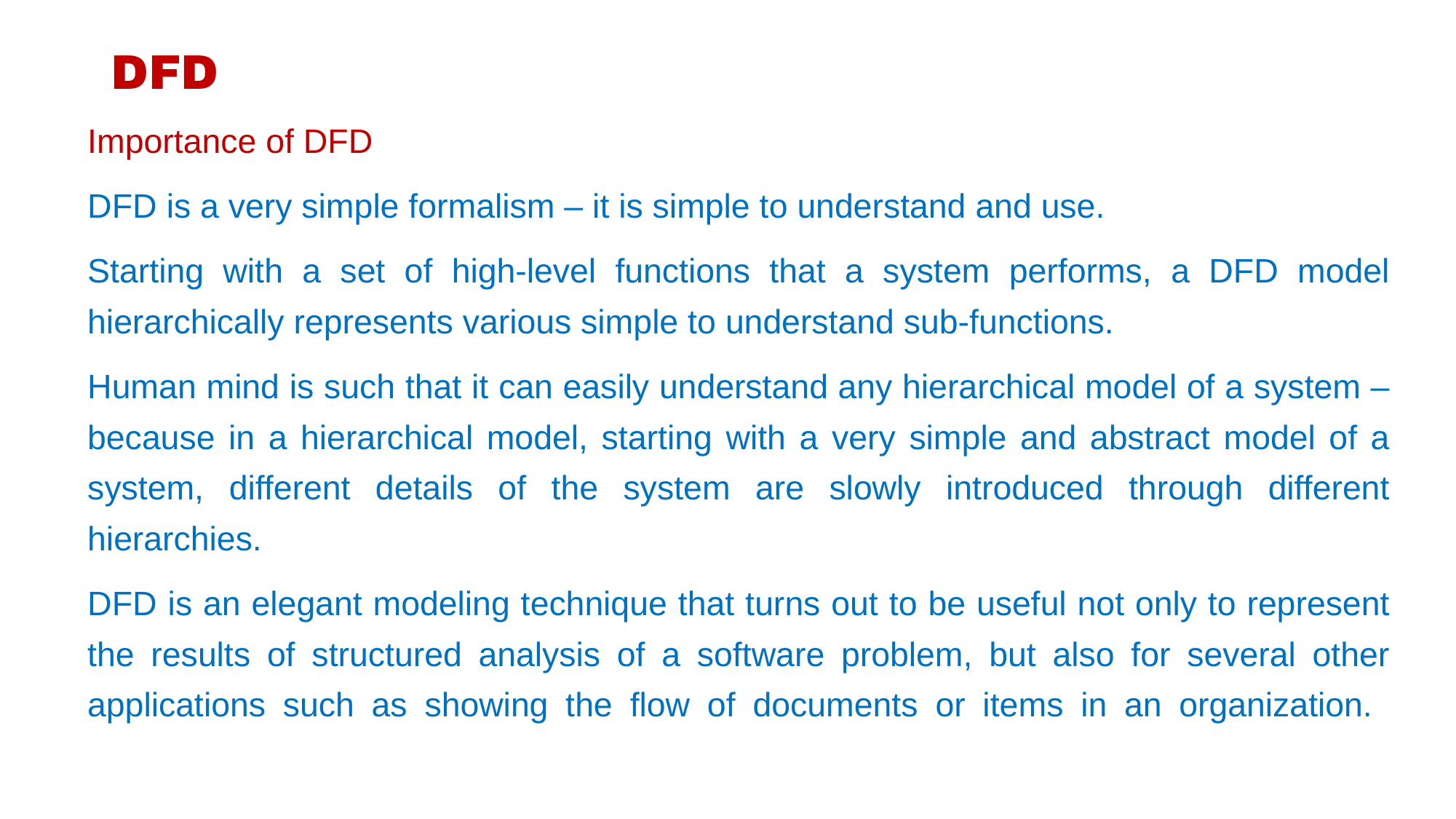

# DFD
Importance of DFD
DFD is a very simple formalism – it is simple to understand and use.
Starting with a set of high-level functions that a system performs, a DFD model hierarchically represents various simple to understand sub-functions.
Human mind is such that it can easily understand any hierarchical model of a system – because in a hierarchical model, starting with a very simple and abstract model of a system, different details of the system are slowly introduced through different hierarchies.
DFD is an elegant modeling technique that turns out to be useful not only to represent the results of structured analysis of a software problem, but also for several other applications such as showing the flow of documents or items in an organization.